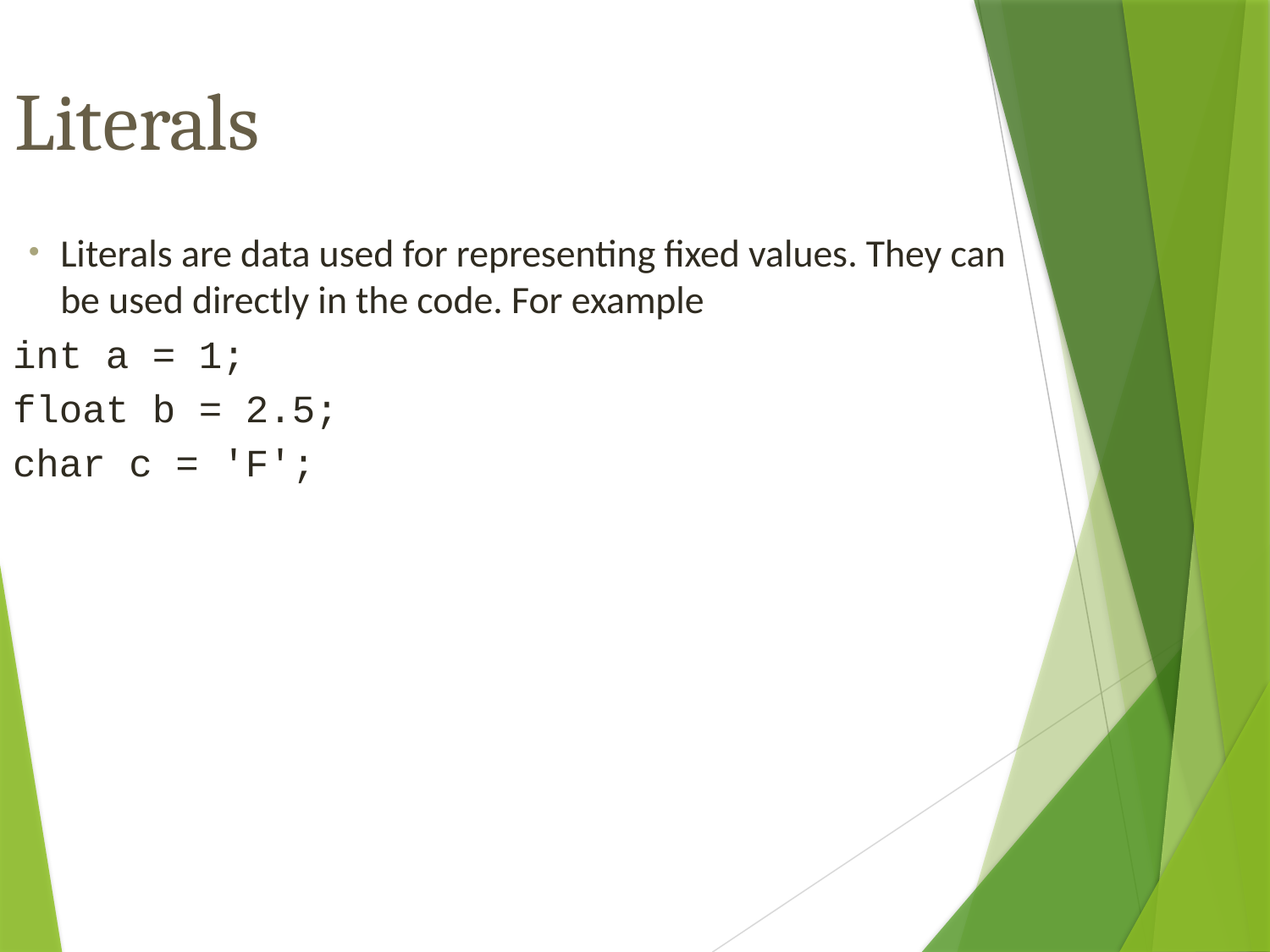

Literals
Literals are data used for representing fixed values. They can be used directly in the code. For example
int a = 1;
float b = 2.5;
char c = 'F';